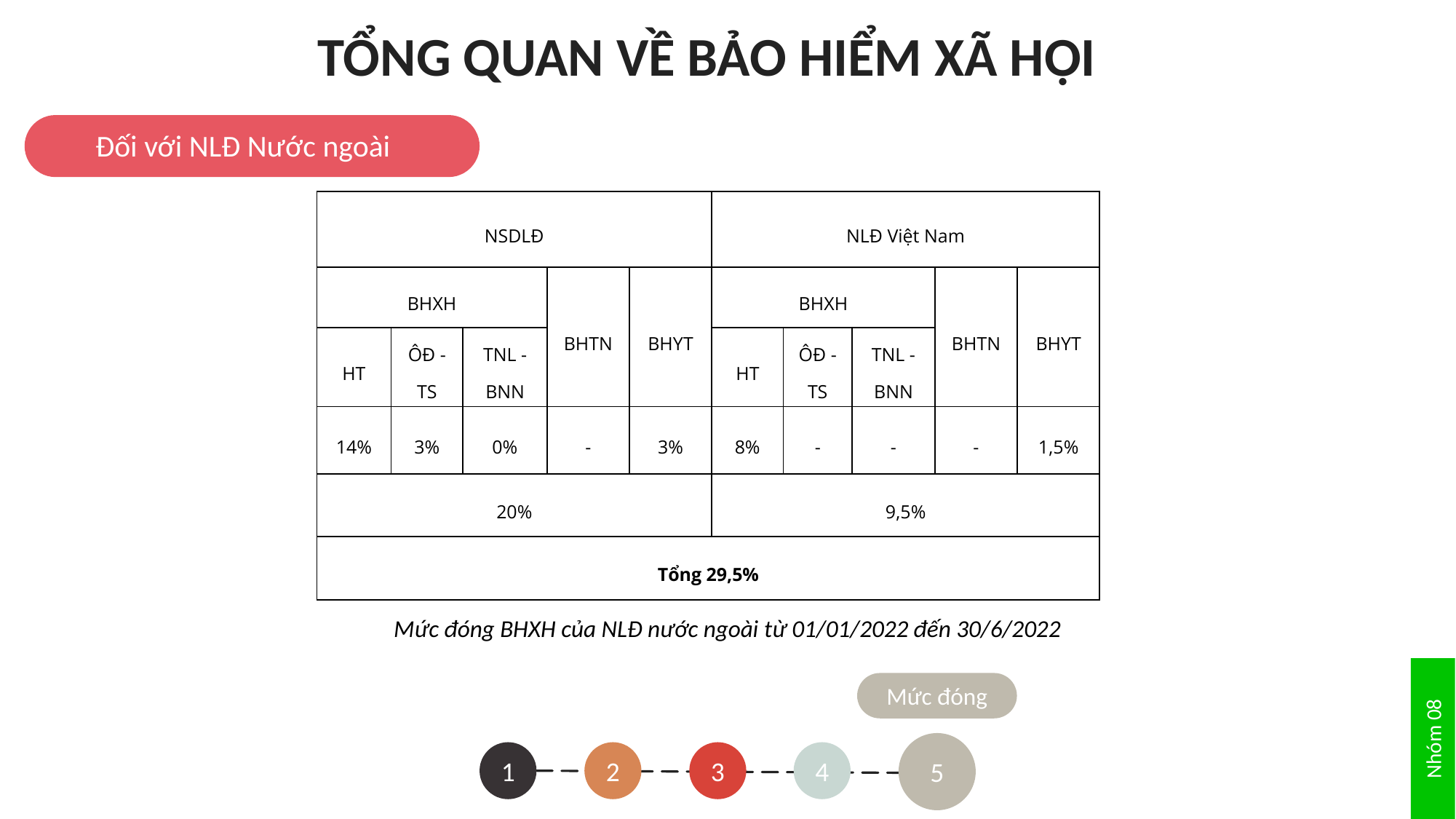

TỔNG QUAN VỀ BẢO HIỂM XÃ HỘI

Đối với NLĐ Nước ngoài
| NSDLĐ |  |  |  |  | NLĐ Việt Nam |  |  |  |  |
| --- | --- | --- | --- | --- | --- | --- | --- | --- | --- |
| BHXH |  |  | BHTN | BHYT | BHXH |  |  | BHTN | BHYT |
| HT | ÔĐ - TS | TNL - BNN |  |  | HT | ÔĐ - TS | TNL - BNN |  |  |
| 14% | 3% | 0% | - | 3% | 8% | - | - | - | 1,5% |
| 20% |  |  |  |  | 9,5% |  |  |  |  |
| Tổng 29,5% |  |  |  |  |  |  |  |  |  |
Mức đóng BHXH của NLĐ nước ngoài từ 01/01/2022 đến 30/6/2022

Nhóm 08
Mức đóng
5
1
3
4
2